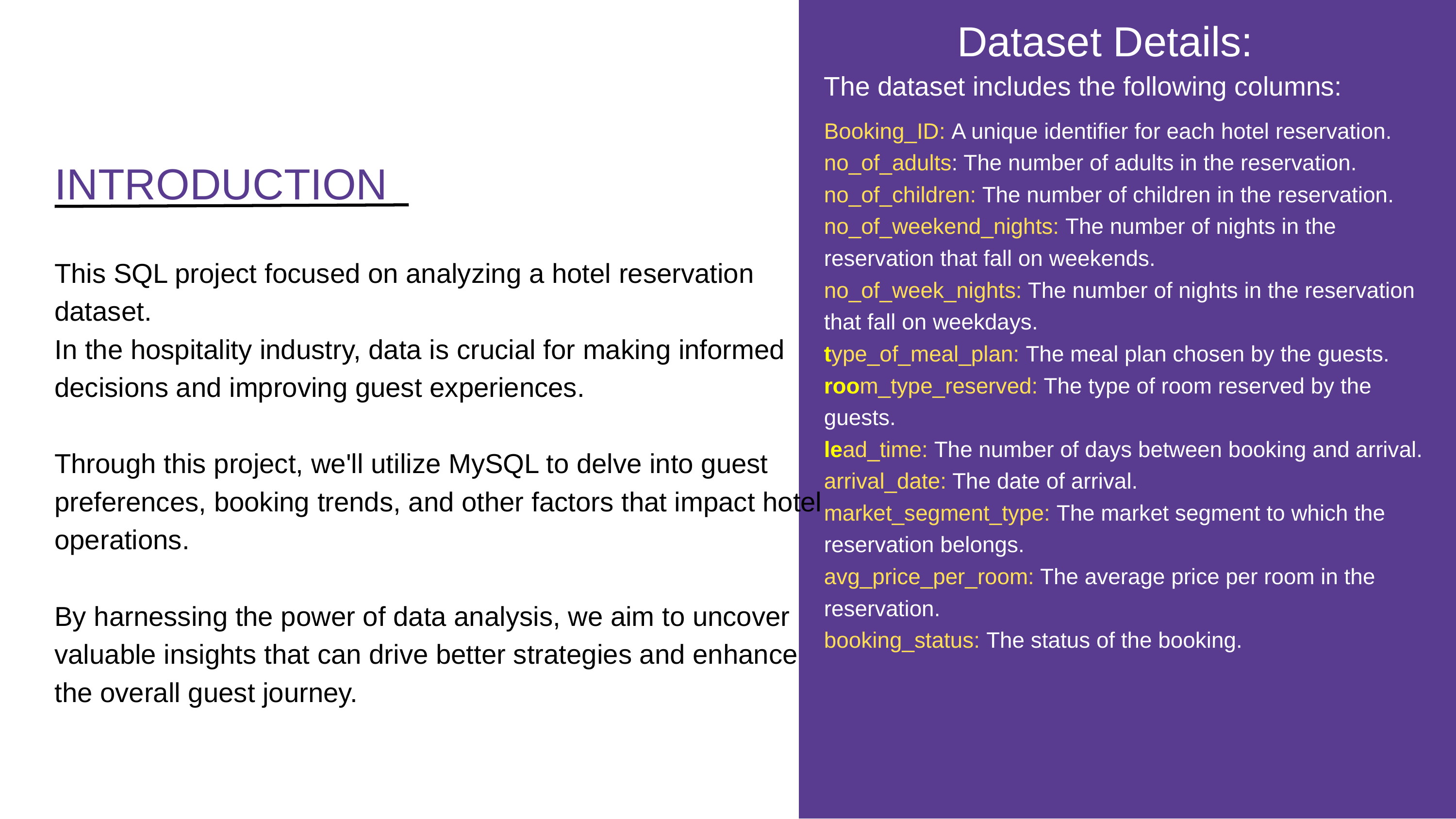

Dataset Details:
The dataset includes the following columns:
Booking_ID: A unique identifier for each hotel reservation.
no_of_adults: The number of adults in the reservation.
no_of_children: The number of children in the reservation.
no_of_weekend_nights: The number of nights in the reservation that fall on weekends.
no_of_week_nights: The number of nights in the reservation that fall on weekdays.
type_of_meal_plan: The meal plan chosen by the guests.
room_type_reserved: The type of room reserved by the guests.
lead_time: The number of days between booking and arrival.
arrival_date: The date of arrival.
market_segment_type: The market segment to which the reservation belongs.
avg_price_per_room: The average price per room in the reservation.
booking_status: The status of the booking.
INTRODUCTION

This SQL project focused on analyzing a hotel reservation dataset.
In the hospitality industry, data is crucial for making informed decisions and improving guest experiences.

Through this project, we'll utilize MySQL to delve into guest preferences, booking trends, and other factors that impact hotel operations.

By harnessing the power of data analysis, we aim to uncover valuable insights that can drive better strategies and enhance the overall guest journey.